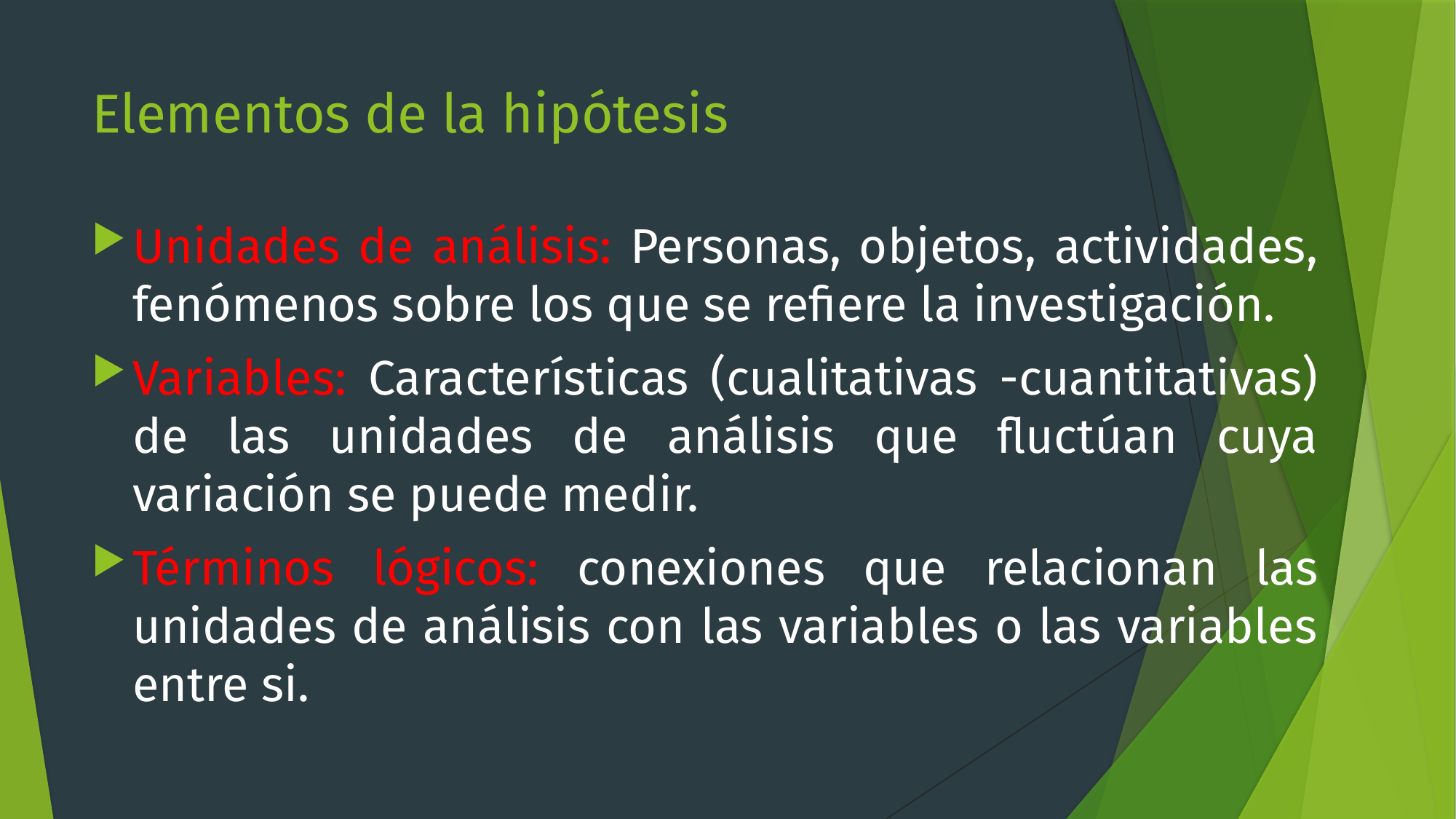

# Elementos de la hipótesis
Unidades de análisis: Personas, objetos, actividades, fenómenos sobre los que se refiere la investigación.
Variables: Características (cualitativas -cuantitativas) de las unidades de análisis que fluctúan cuya variación se puede medir.
Términos lógicos: conexiones que relacionan las unidades de análisis con las variables o las variables entre si.